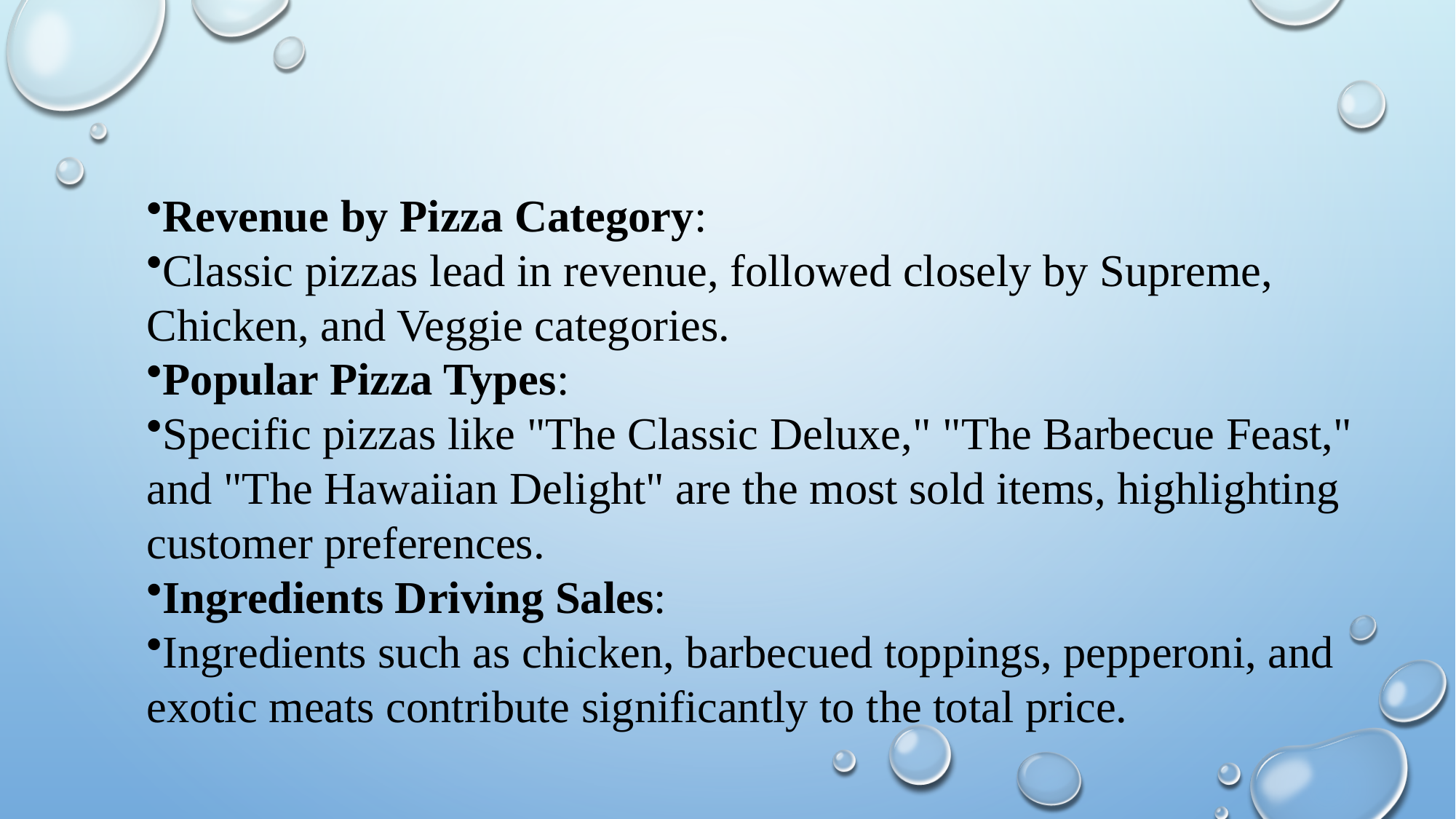

Revenue by Pizza Category:
Classic pizzas lead in revenue, followed closely by Supreme, Chicken, and Veggie categories.
Popular Pizza Types:
Specific pizzas like "The Classic Deluxe," "The Barbecue Feast," and "The Hawaiian Delight" are the most sold items, highlighting customer preferences.
Ingredients Driving Sales:
Ingredients such as chicken, barbecued toppings, pepperoni, and exotic meats contribute significantly to the total price.